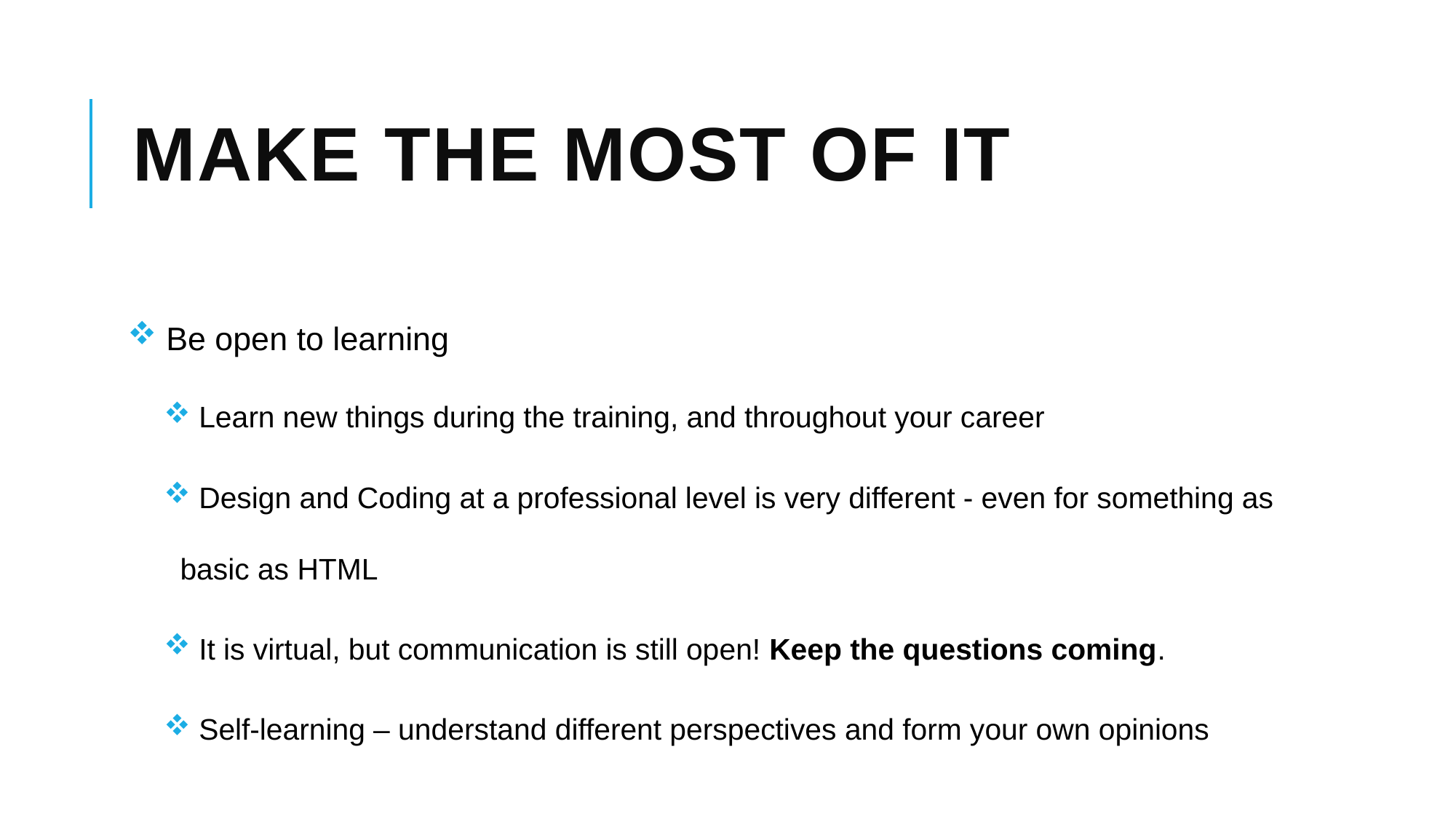

# MAKE THE MOST OF IT
 Be open to learning
 Learn new things during the training, and throughout your career
 Design and Coding at a professional level is very different - even for something as basic as HTML
 It is virtual, but communication is still open! Keep the questions coming.
 Self-learning – understand different perspectives and form your own opinions